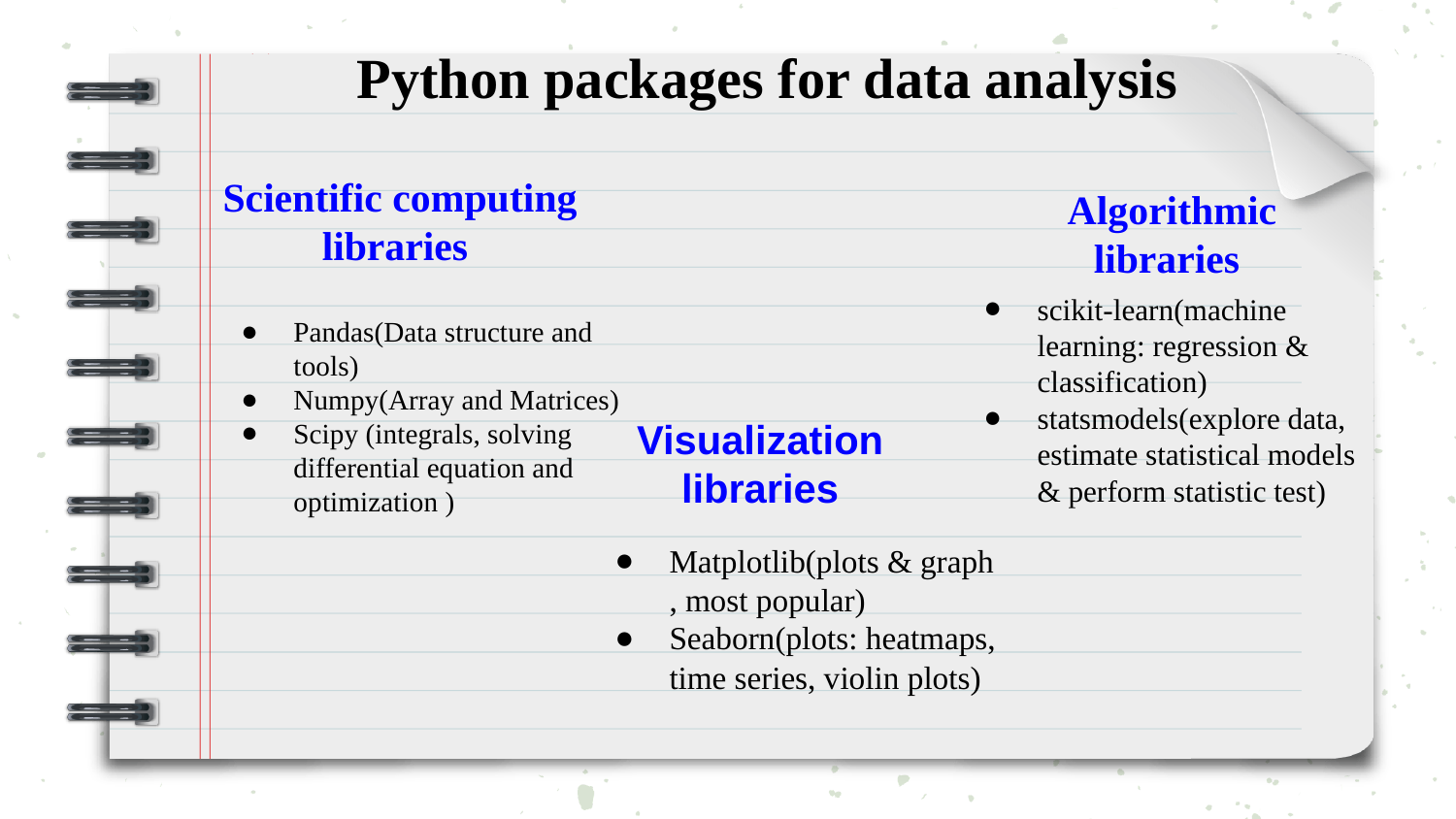

Python packages for data analysis
Scientific computing libraries
Algorithmic libraries
scikit-learn(machine learning: regression & classification)
statsmodels(explore data, estimate statistical models & perform statistic test)
Pandas(Data structure and tools)
Numpy(Array and Matrices)
Scipy (integrals, solving differential equation and optimization )

# Visualization libraries
Matplotlib(plots & graph , most popular)
Seaborn(plots: heatmaps, time series, violin plots)